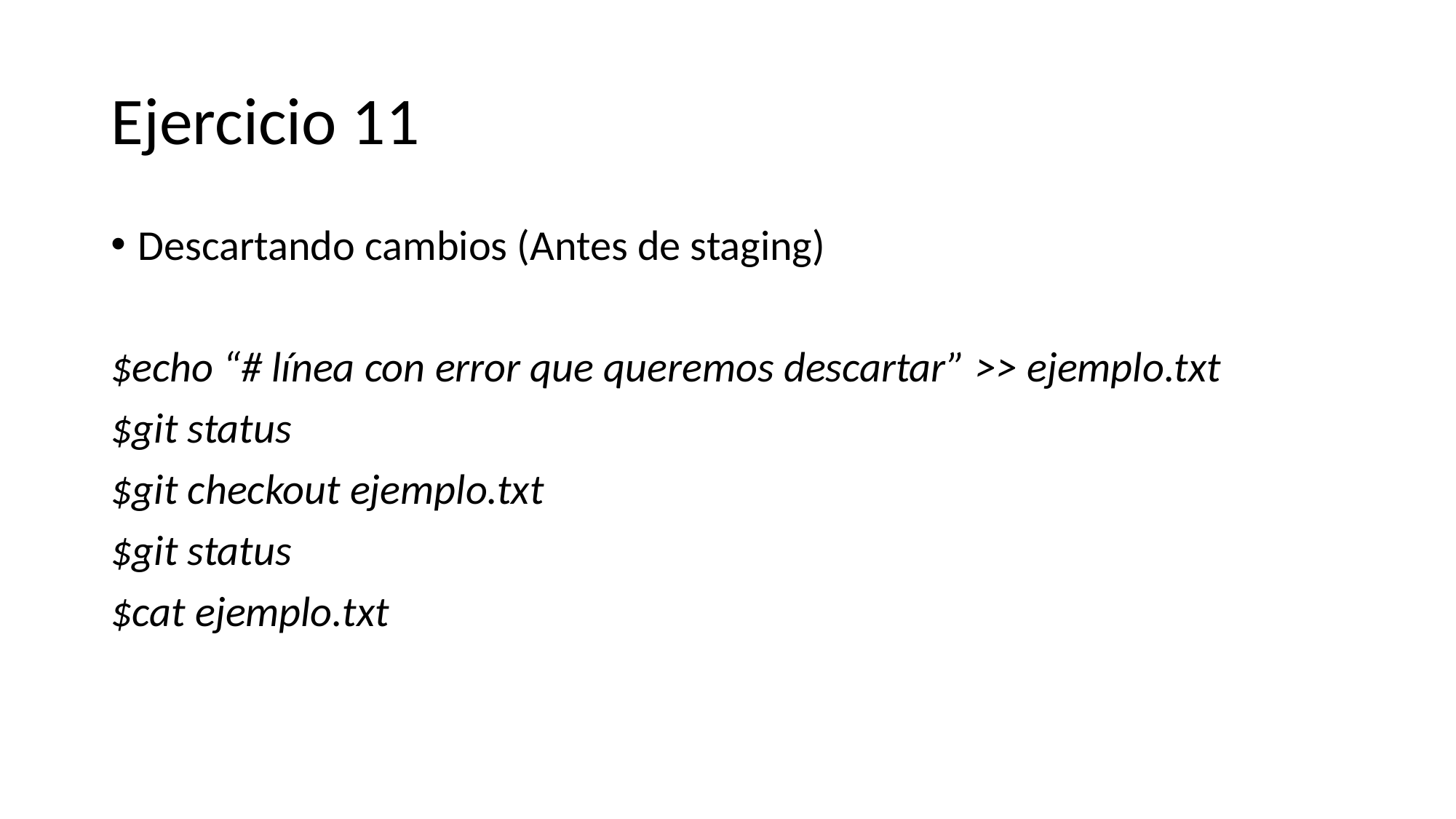

# Ejercicio 11
Descartando cambios (Antes de staging)

$echo “# línea con error que queremos descartar” >> ejemplo.txt
$git status
$git checkout ejemplo.txt
$git status
$cat ejemplo.txt